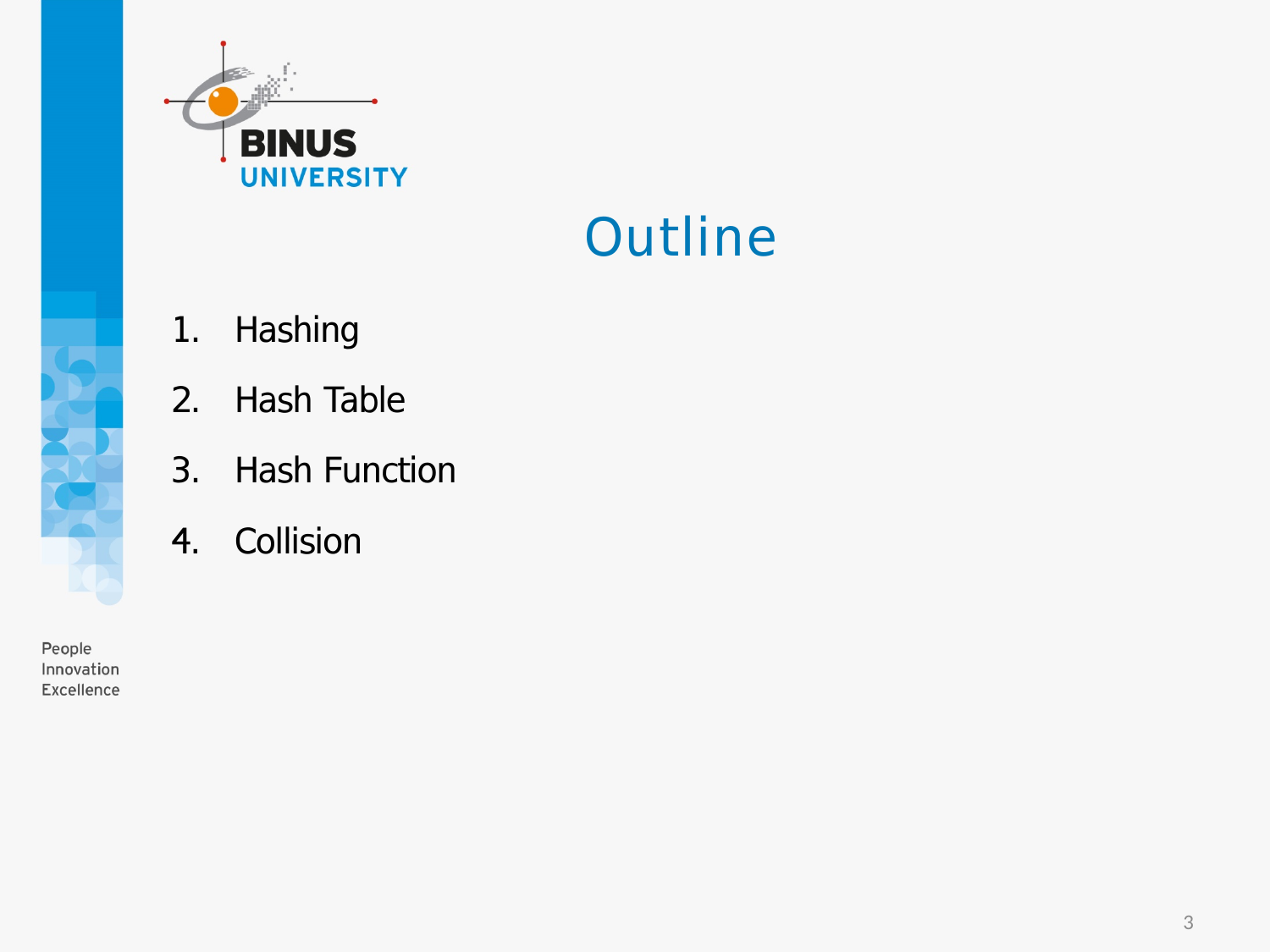

# Outline
Hashing
Hash Table
Hash Function
Collision

3